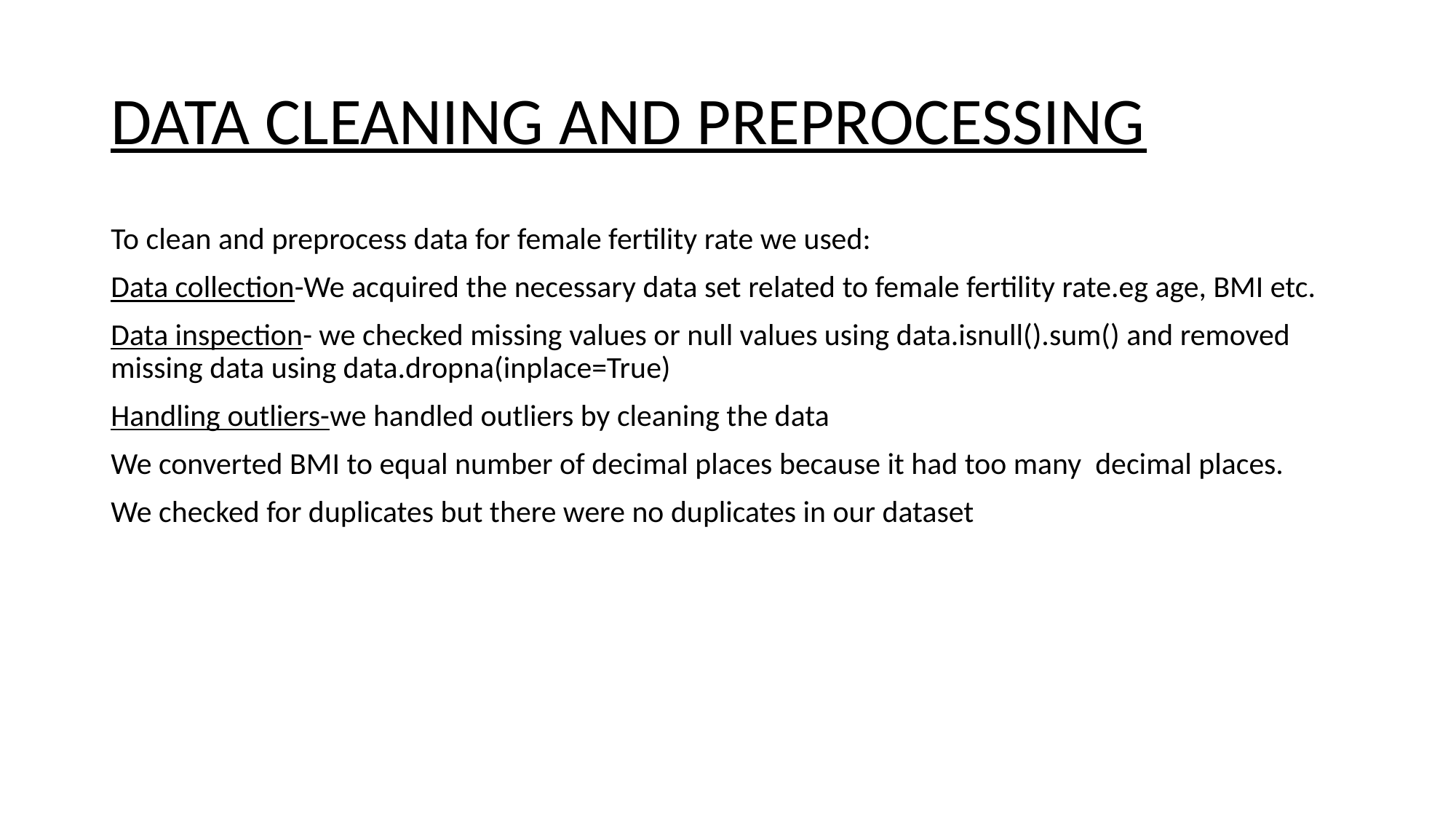

# DATA CLEANING AND PREPROCESSING
To clean and preprocess data for female fertility rate we used:
Data collection-We acquired the necessary data set related to female fertility rate.eg age, BMI etc.
Data inspection- we checked missing values or null values using data.isnull().sum() and removed missing data using data.dropna(inplace=True)
Handling outliers-we handled outliers by cleaning the data
We converted BMI to equal number of decimal places because it had too many  decimal places.
We checked for duplicates but there were no duplicates in our dataset